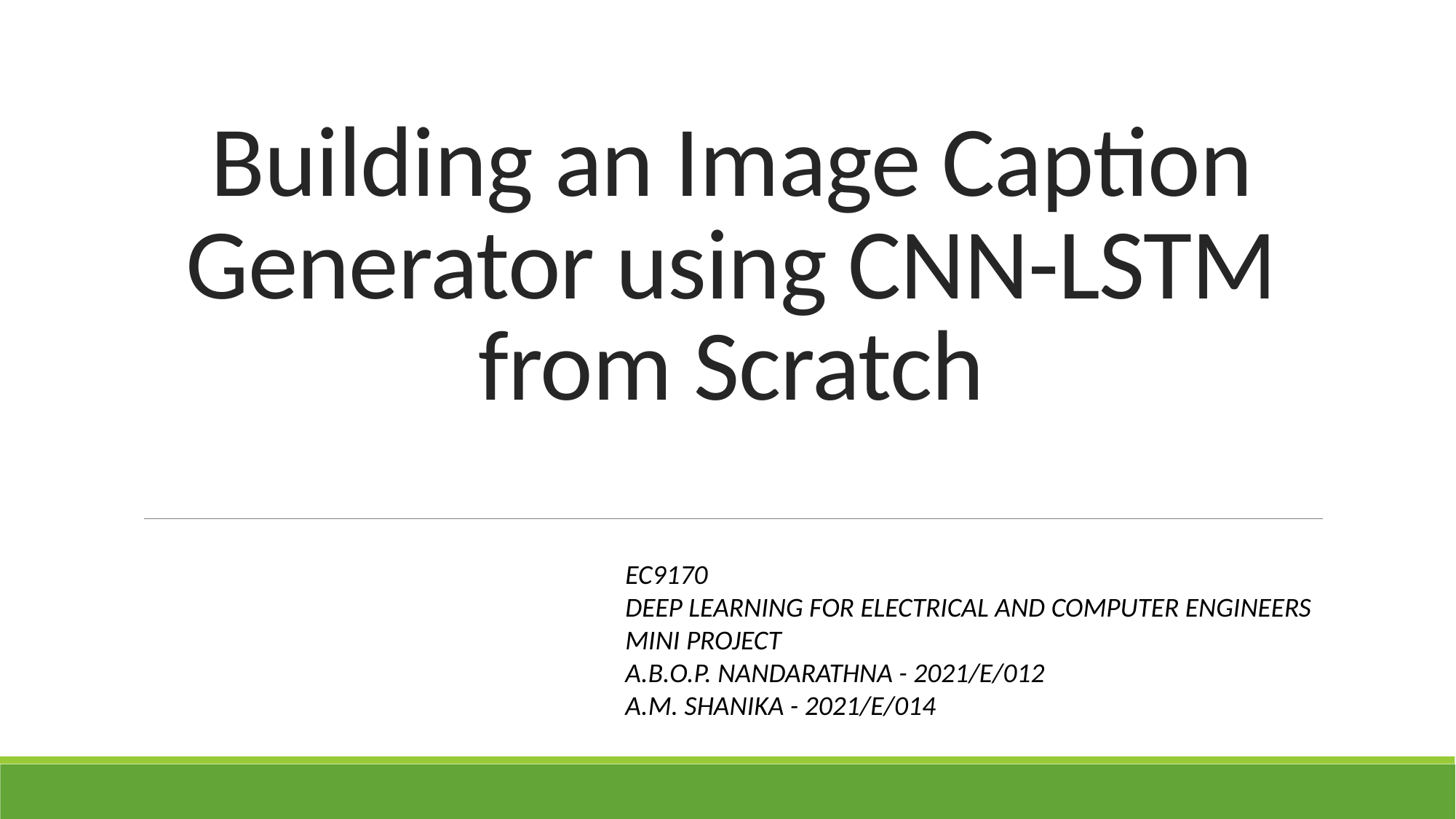

# Building an Image Caption Generator using CNN-LSTM from Scratch
EC9170
DEEP LEARNING FOR ELECTRICAL AND COMPUTER ENGINEERS
MINI PROJECT
A.B.O.P. NANDARATHNA - 2021/E/012
A.M. SHANIKA - 2021/E/014